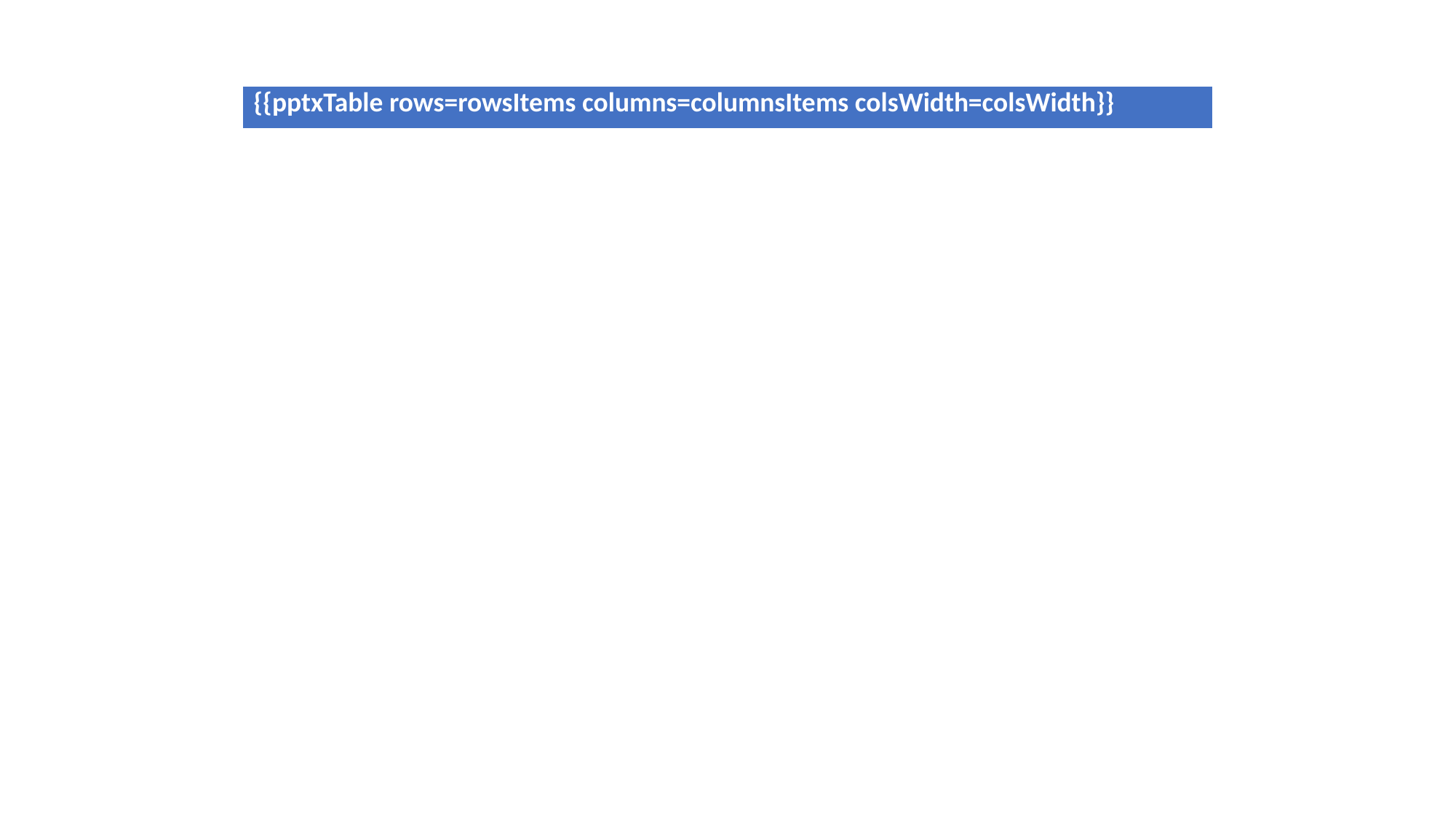

| {{pptxTable rows=rowsItems columns=columnsItems colsWidth=colsWidth}} |
| --- |